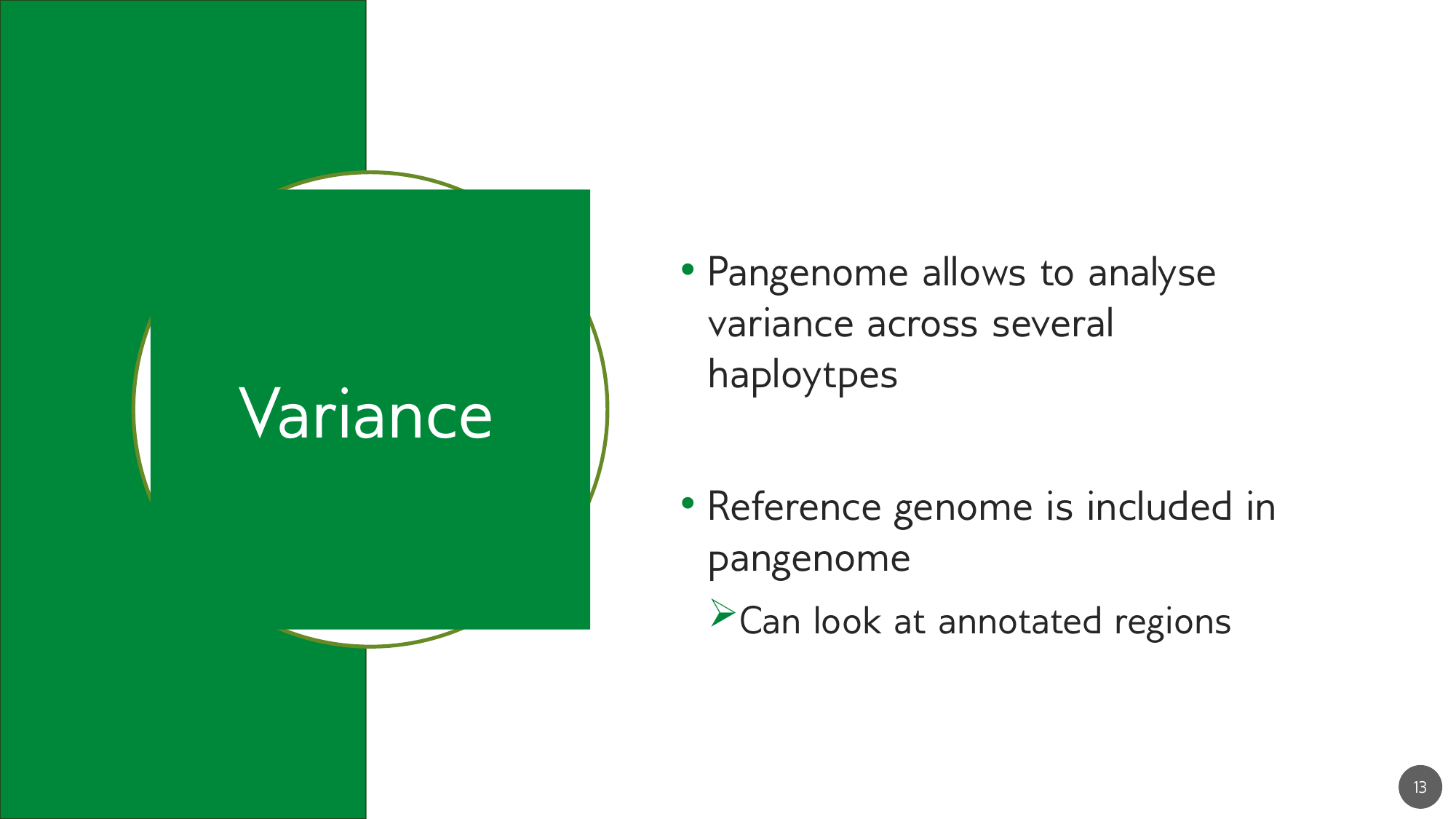

Pangenome allows to analyse variance across several haploytpes

Reference genome is included in pangenome
Can look at annotated regions

#
Variance
13